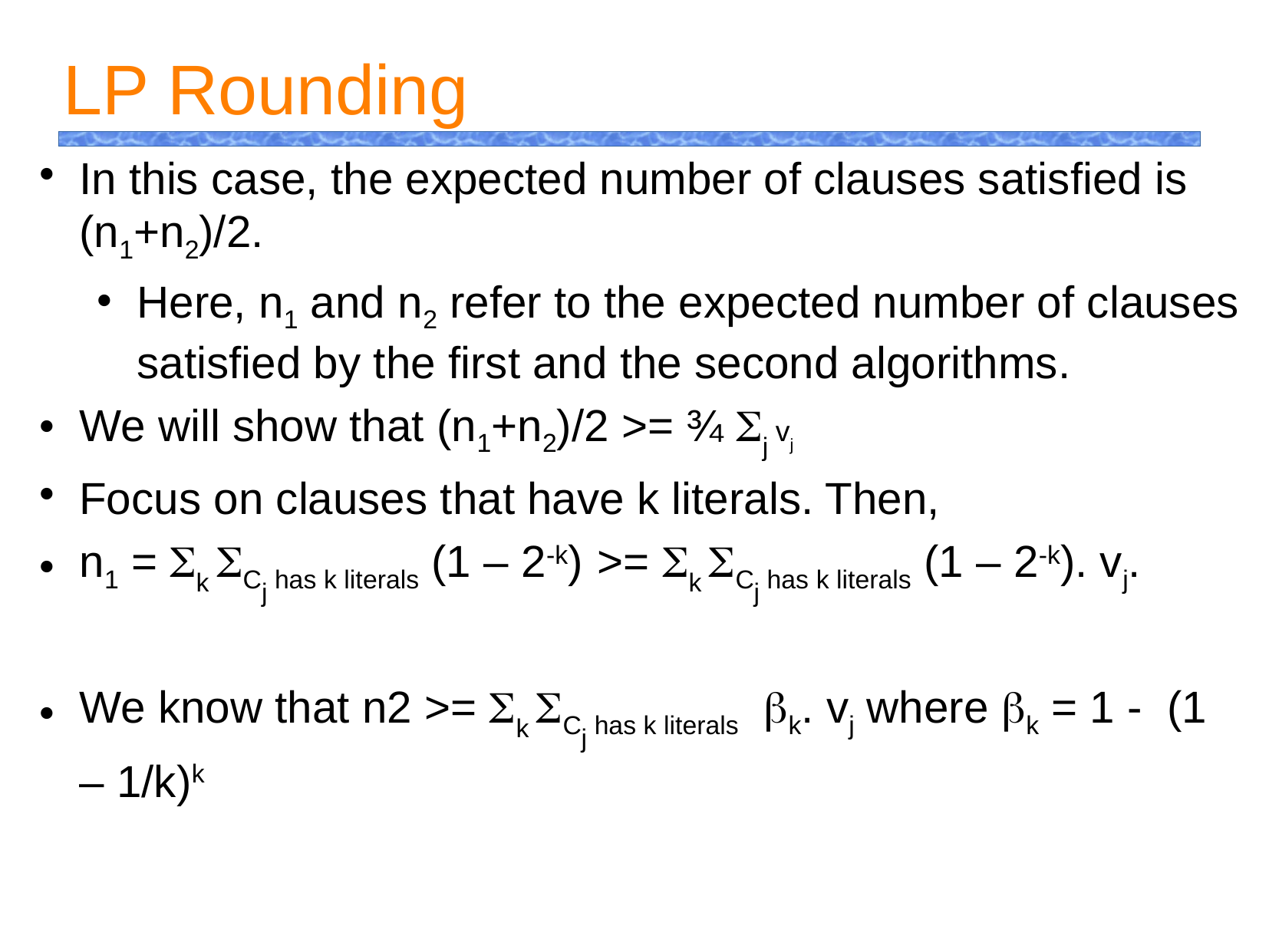

LP Rounding
In this case, the expected number of clauses satisfied is (n1+n2)/2.
Here, n1 and n2 refer to the expected number of clauses satisfied by the first and the second algorithms.
We will show that (n1+n2)/2 >= ¾ Σj vj
Focus on clauses that have k literals. Then,
n1 = Σk ΣCj has k literals (1 – 2-k)  >= Σk ΣCj has k literals (1 – 2-k). vj.

We know that n2 >= Σk ΣCj has k literals  βk. vj where βk = 1 -  (1 – 1/k)k